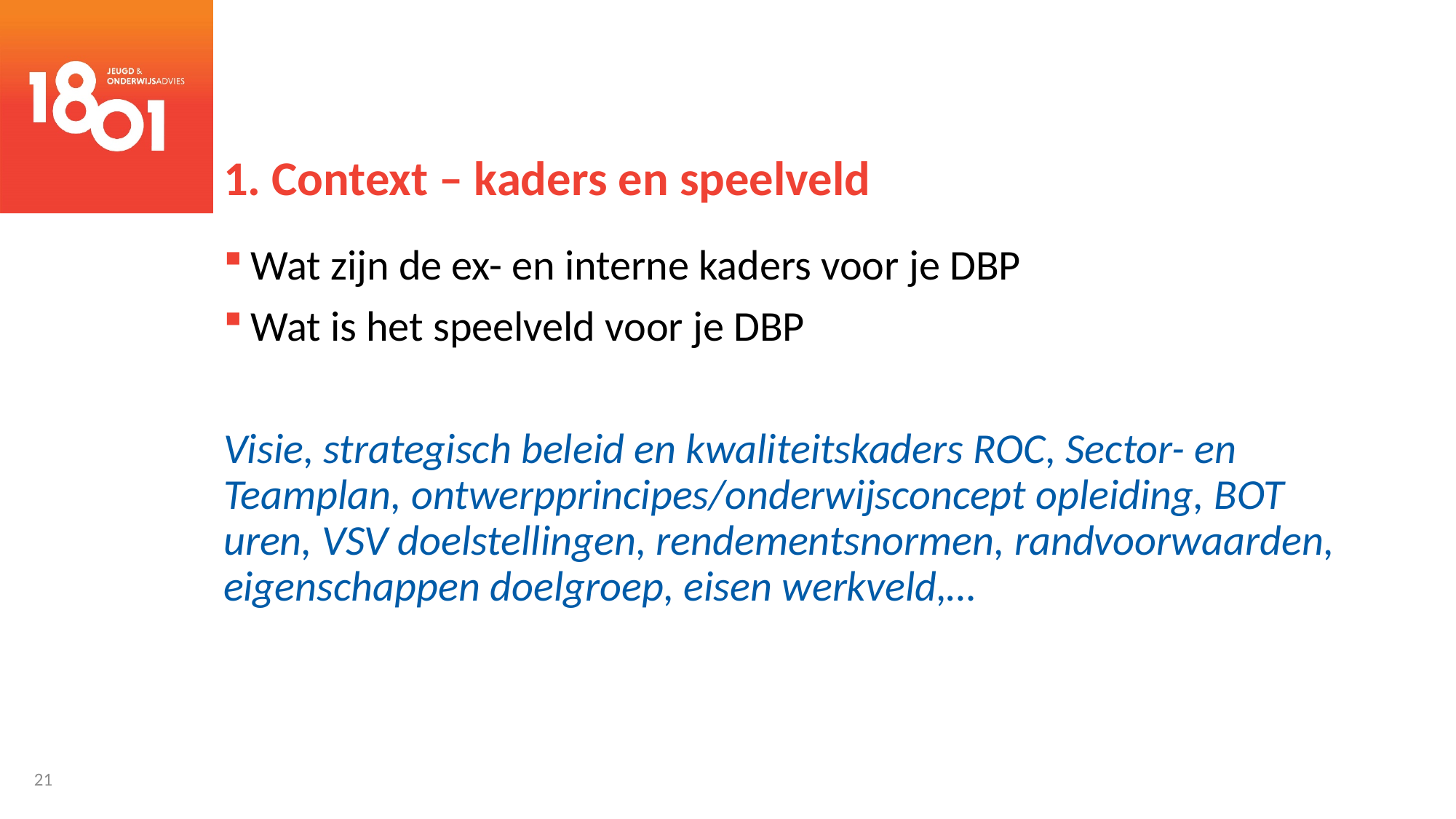

# 1. Context – kaders en speelveld
Wat zijn de ex- en interne kaders voor je DBP
Wat is het speelveld voor je DBP

Visie, strategisch beleid en kwaliteitskaders ROC, Sector- en Teamplan, ontwerpprincipes/onderwijsconcept opleiding, BOT uren, VSV doelstellingen, rendementsnormen, randvoorwaarden, eigenschappen doelgroep, eisen werkveld,…

21